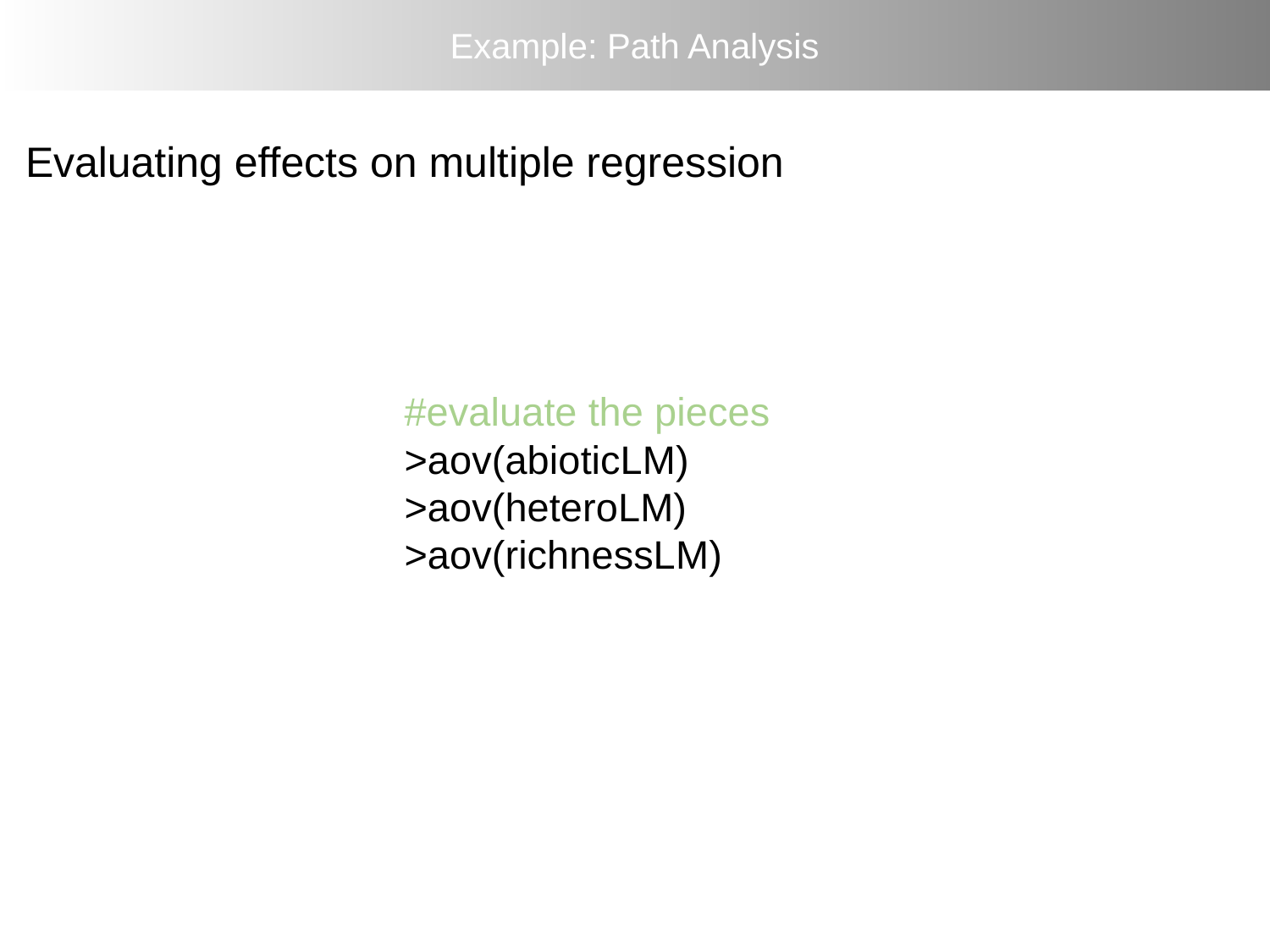

Example: Path Analysis
Evaluating effects on multiple regression
#evaluate the pieces
>aov(abioticLM)
>aov(heteroLM)
>aov(richnessLM)